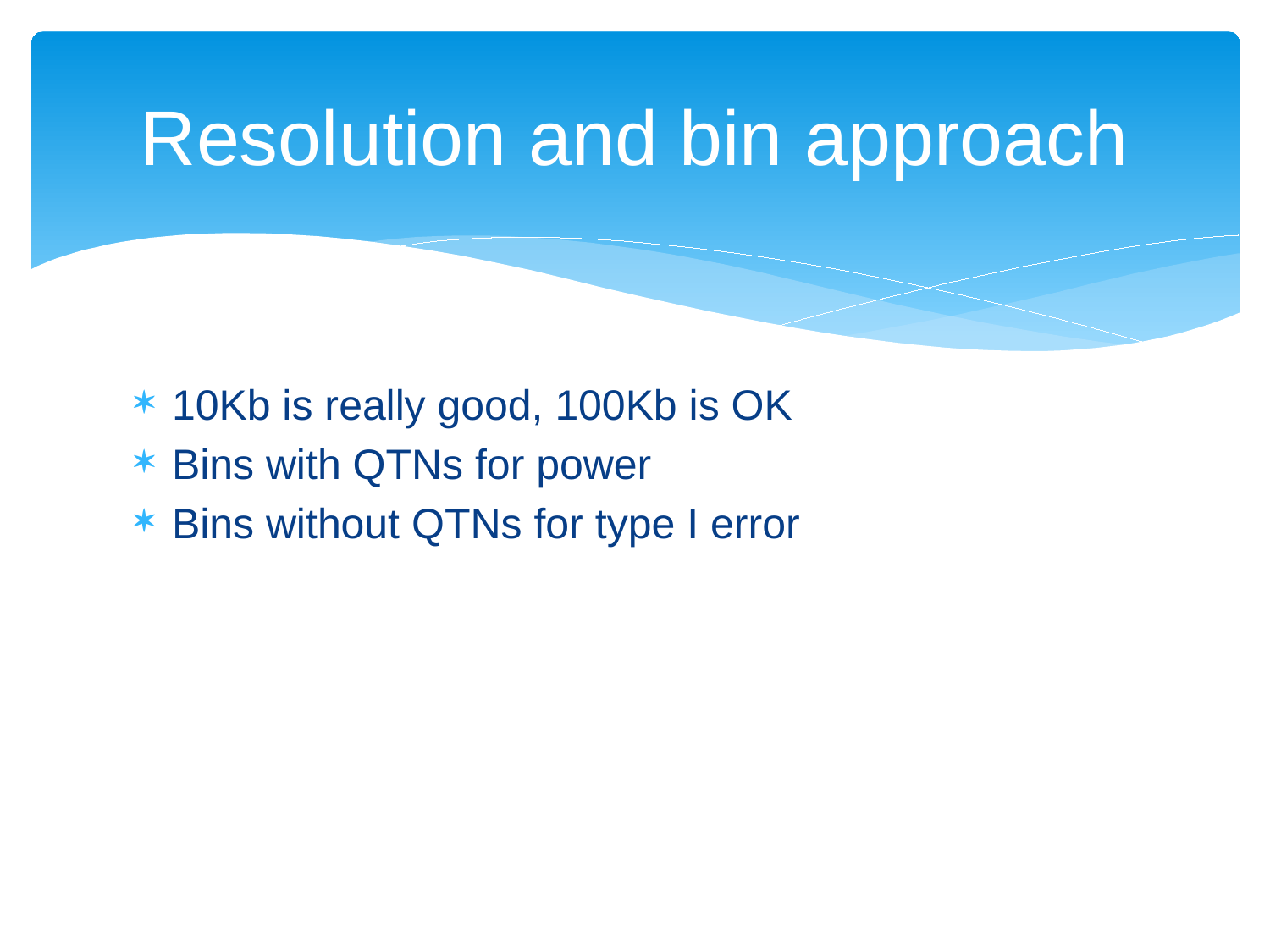

# Resolution and bin approach
10Kb is really good, 100Kb is OK
Bins with QTNs for power
Bins without QTNs for type I error